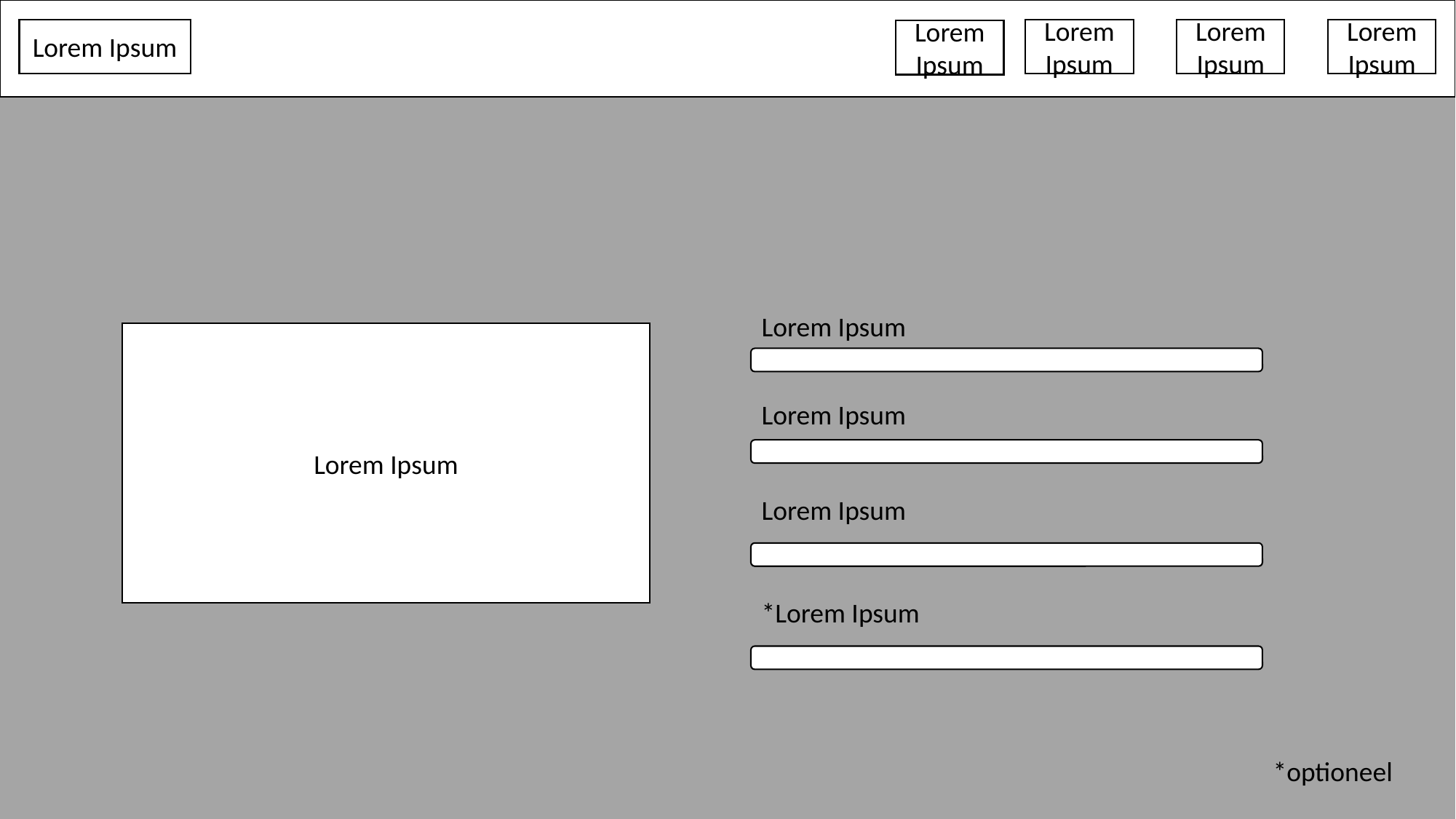

Lorem Ipsum
Lorem Ipsum
Lorem Ipsum
Lorem Ipsum
Lorem Ipsum
Lorem Ipsum
Lorem Ipsum

Lorem Ipsum

Lorem Ipsum

*Lorem Ipsum

*optioneel